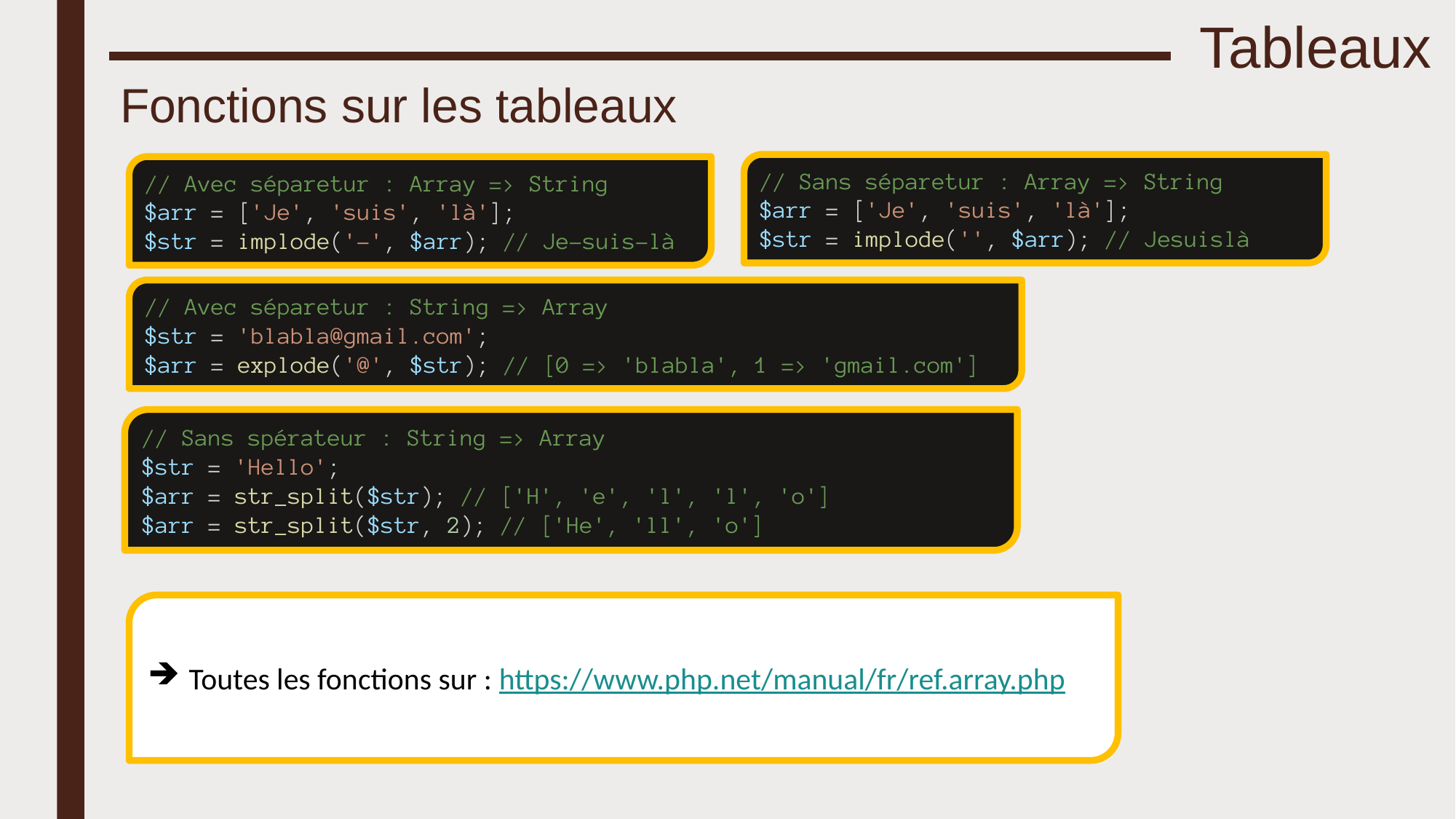

# Tableaux
Fonctions sur les tableaux

// Sans séparetur : Array => String
$arr = ['Je', 'suis', 'là'];
$str = implode('', $arr); // Jesuislà
// Avec séparetur : Array => String
$arr = ['Je', 'suis', 'là'];
$str = implode('-', $arr); // Je-suis-là
// Avec séparetur : String => Array
$str = 'blabla@gmail.com';
$arr = explode('@', $str); // [0 => 'blabla', 1 => 'gmail.com']
// Sans spérateur : String => Array
$str = 'Hello';
$arr = str_split($str); // ['H', 'e', 'l', 'l', 'o']
$arr = str_split($str, 2); // ['He', 'll', 'o']

Toutes les fonctions sur : https://www.php.net/manual/fr/ref.array.php